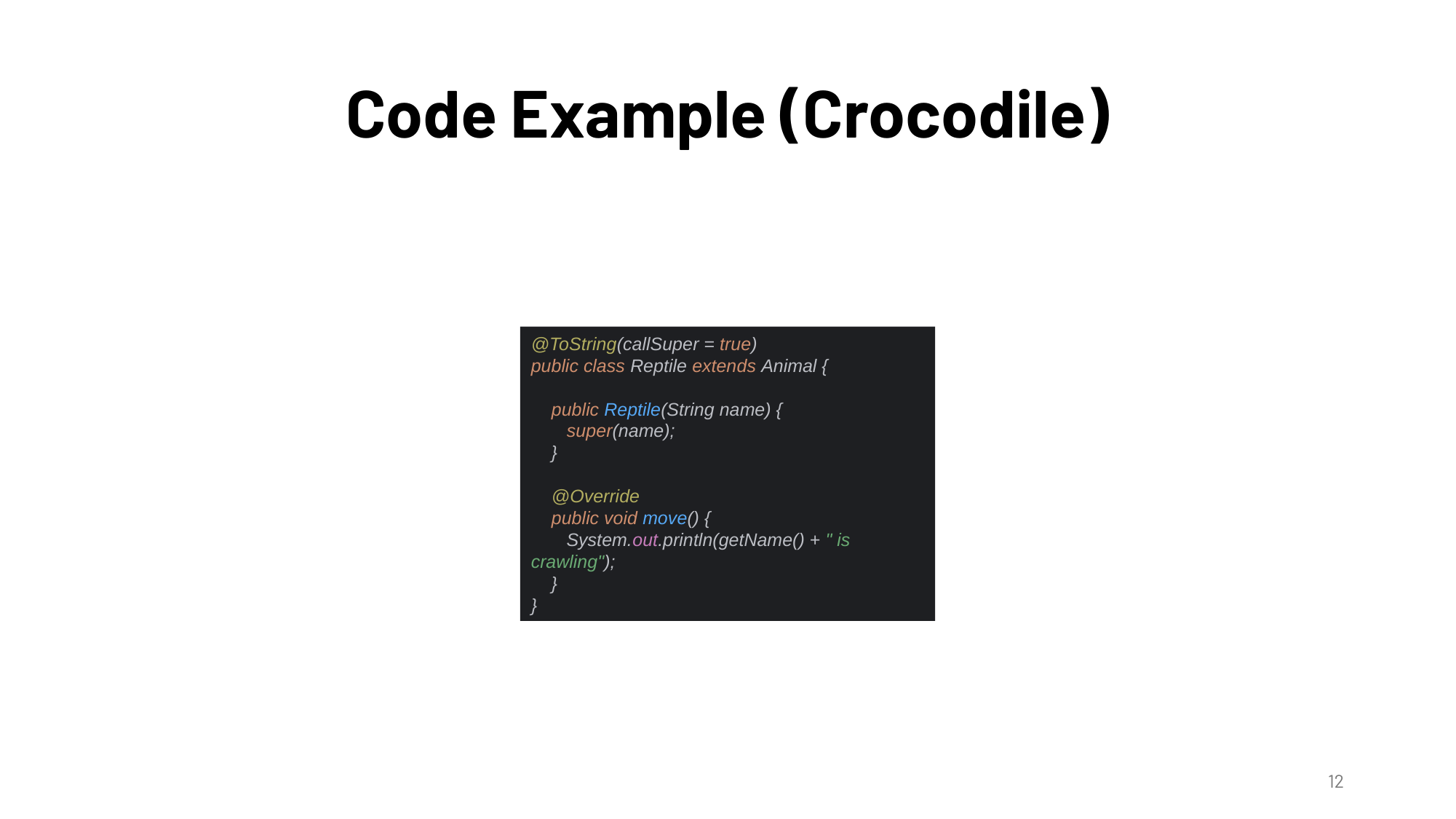

Code Example (Crocodile)
@ToString(callSuper = true)
public class Reptile extends Animal {
    public Reptile(String name) {
       super(name);
    }
    @Override
    public void move() {
       System.out.println(getName() + " is crawling");
    }
}
12